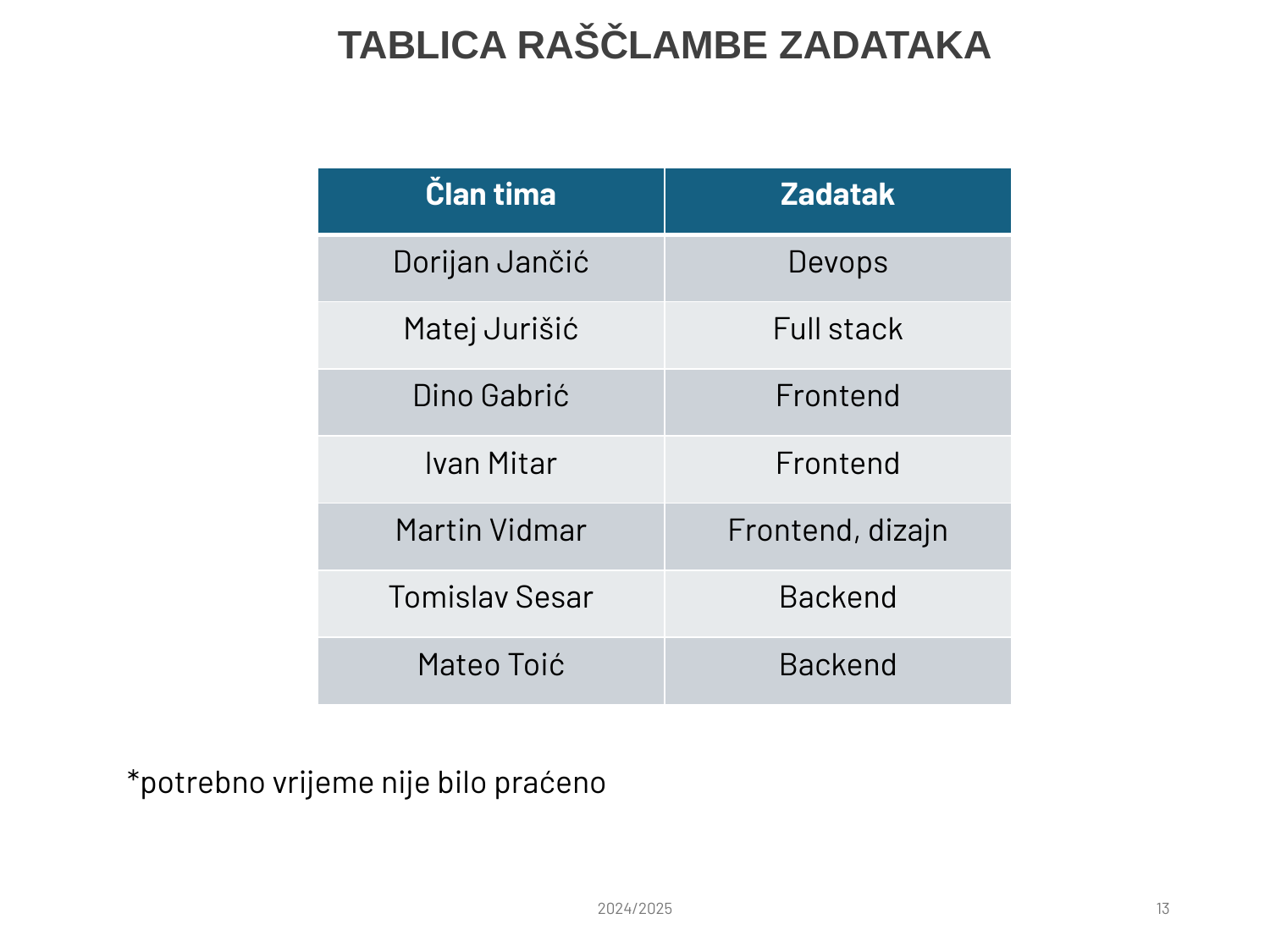

TABLICA RAŠČLAMBE ZADATAKA
| Član tima | Zadatak |
| --- | --- |
| Dorijan Jančić | Devops |
| Matej Jurišić | Full stack |
| Dino Gabrić | Frontend |
| Ivan Mitar | Frontend |
| Martin Vidmar | Frontend, dizajn |
| Tomislav Sesar | Backend |
| Mateo Toić | Backend |
*potrebno vrijeme nije bilo praćeno
2024/2025
13